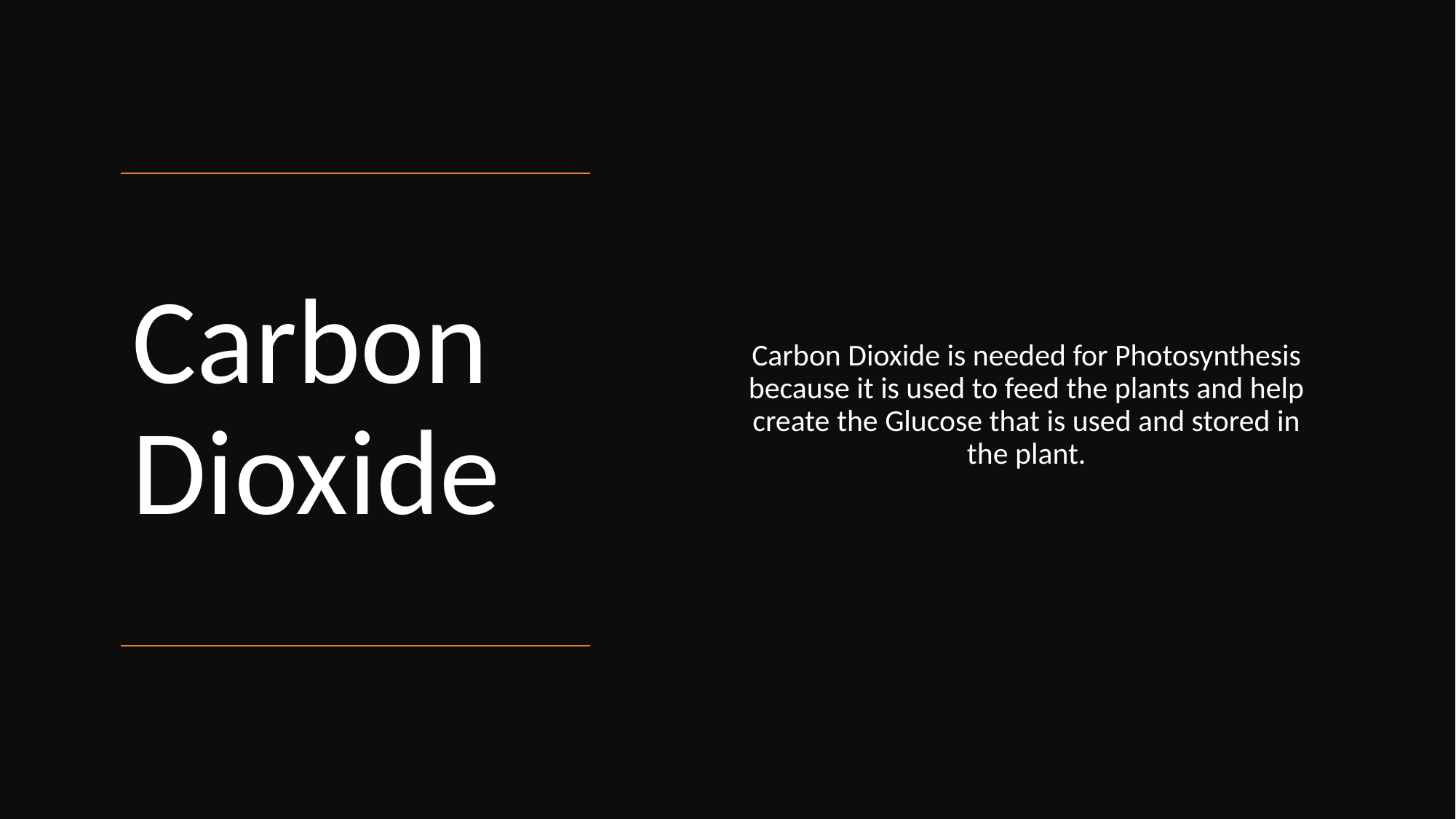

Carbon Dioxide is needed for Photosynthesis because it is used to feed the plants and help create the Glucose that is used and stored in the plant.
# Carbon Dioxide